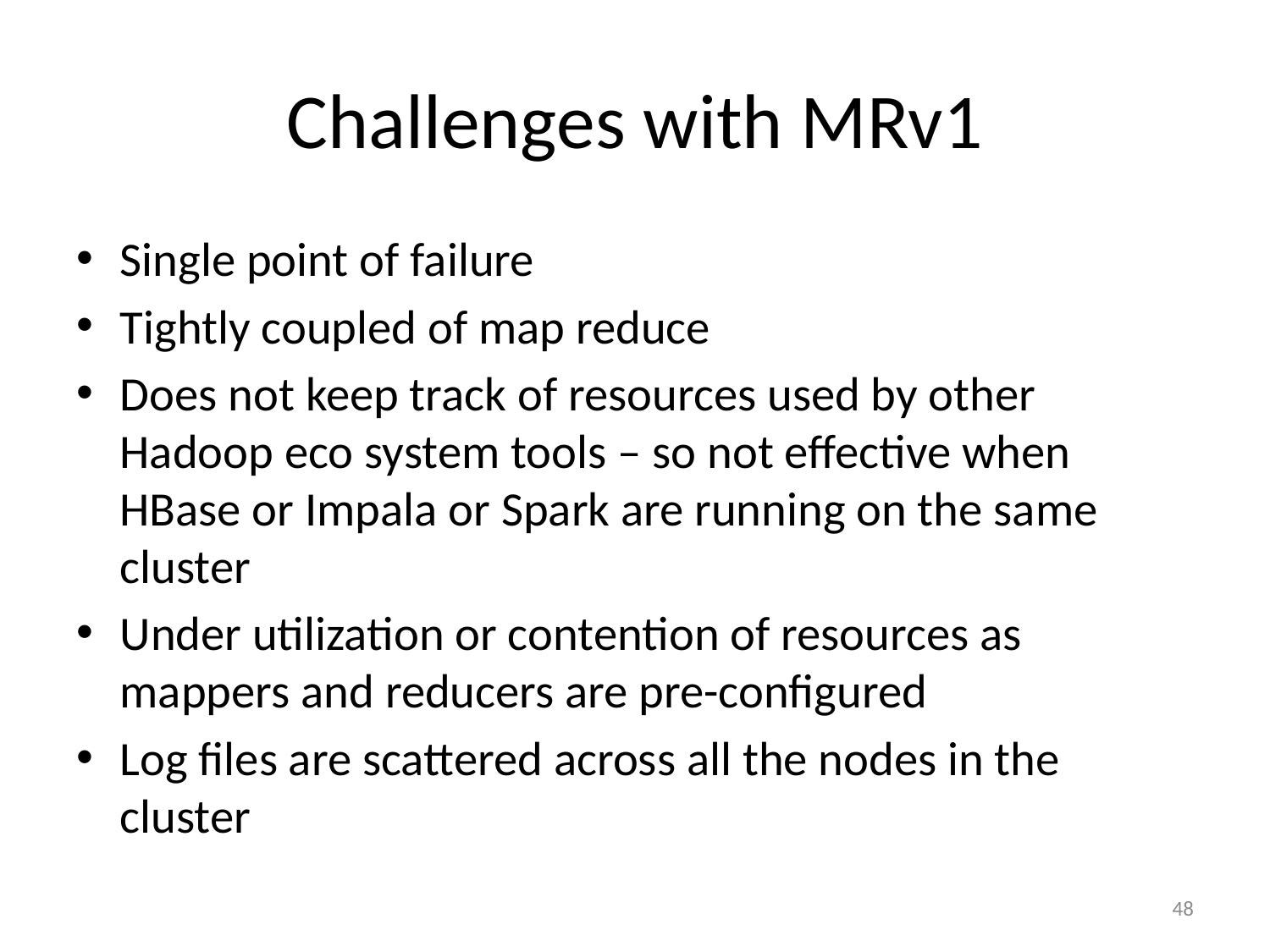

# Challenges with MRv1
Single point of failure
Tightly coupled of map reduce
Does not keep track of resources used by other Hadoop eco system tools – so not effective when HBase or Impala or Spark are running on the same cluster
Under utilization or contention of resources as mappers and reducers are pre-configured
Log files are scattered across all the nodes in the cluster
48